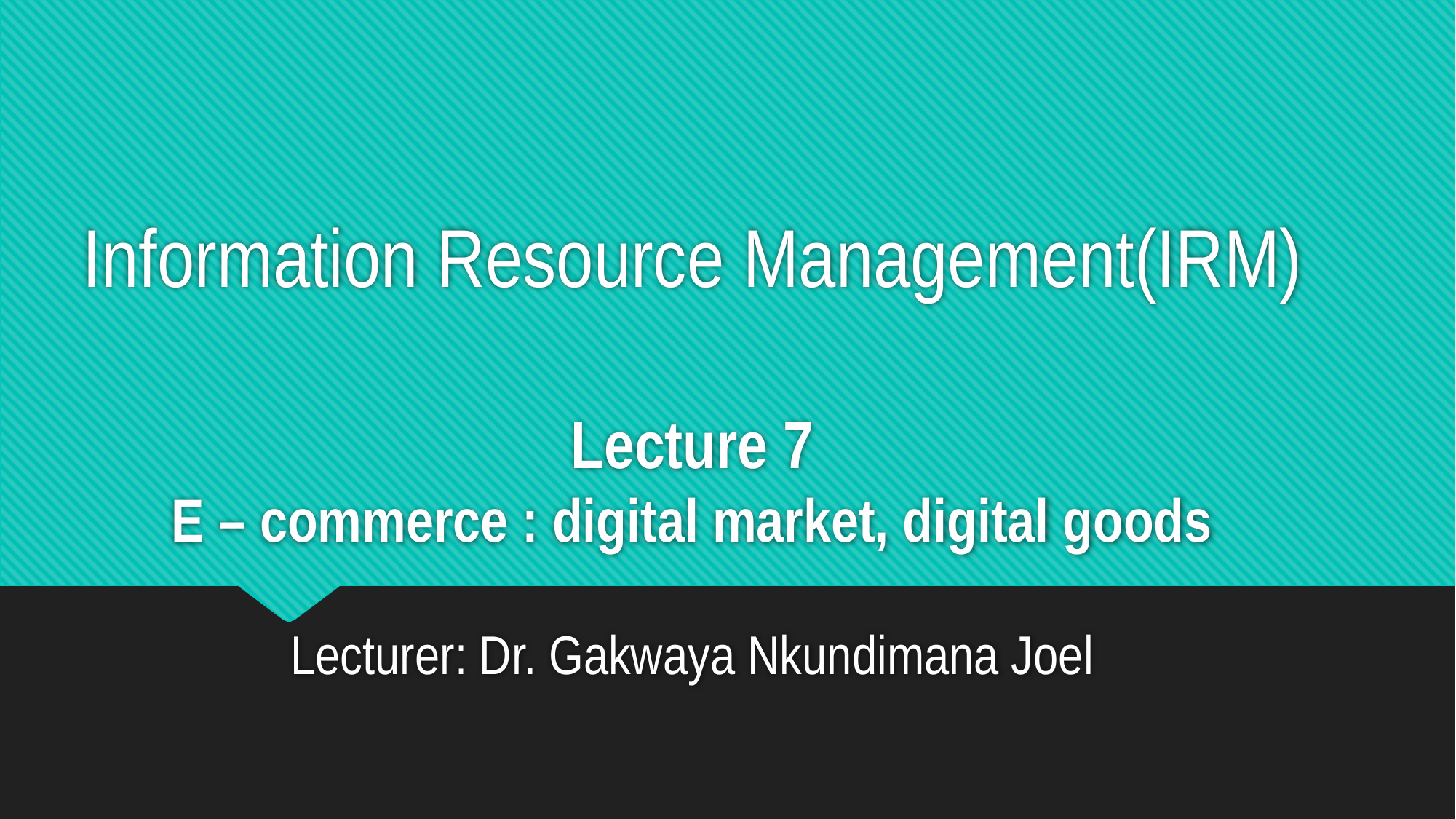

# Information Resource Management(IRM) Lecture 7 E – commerce : digital market, digital goods Lecturer: Dr. Gakwaya Nkundimana Joel